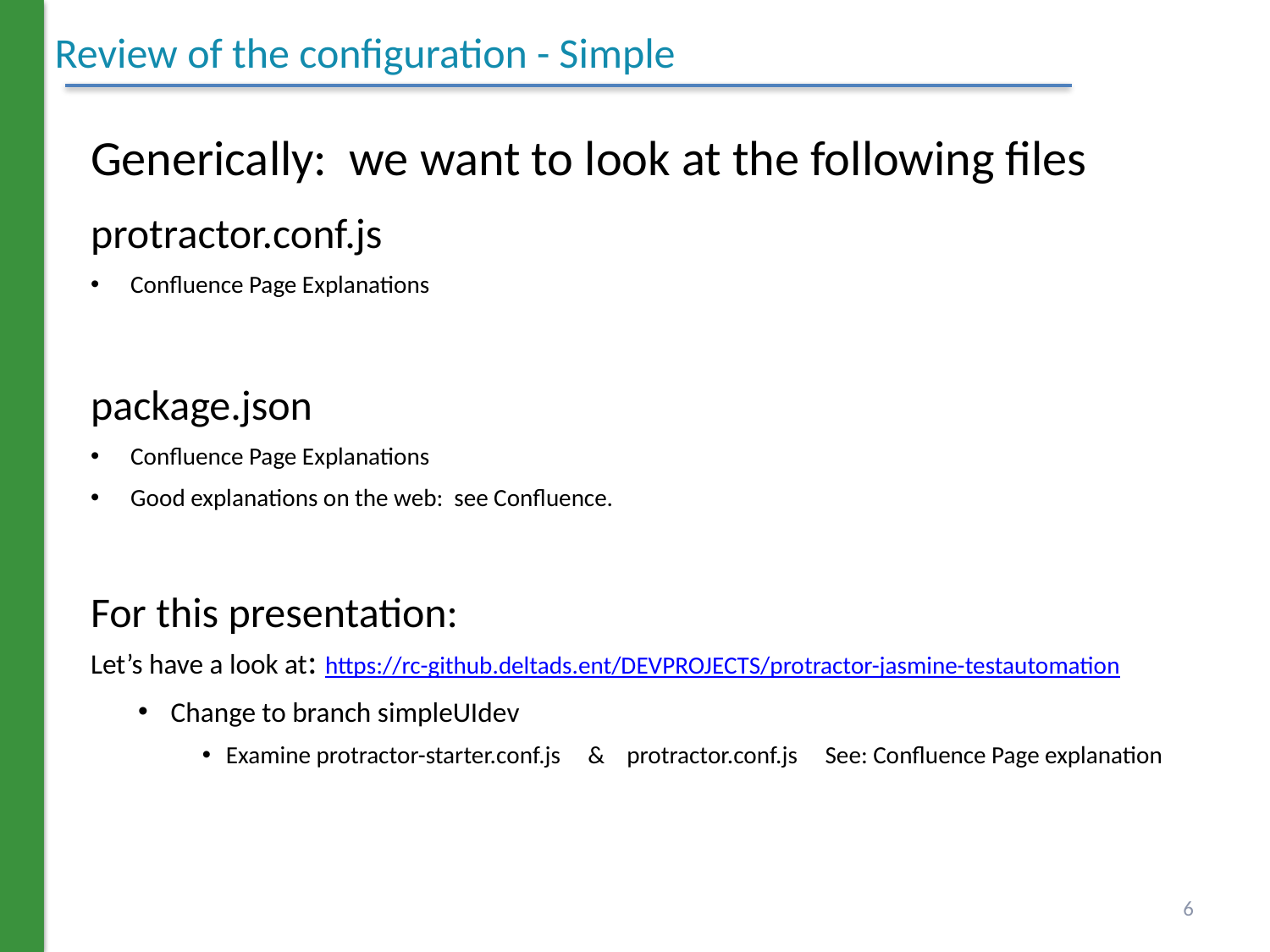

# Review of the configuration - Simple
Generically:  we want to look at the following files
protractor.conf.js
Confluence Page Explanations

package.json
Confluence Page Explanations
Good explanations on the web:  see Confluence.

For this presentation:

Let’s have a look at: https://rc-github.deltads.ent/DEVPROJECTS/protractor-jasmine-testautomation
Change to branch simpleUIdev
Examine protractor-starter.conf.js     &    protractor.conf.js     See: Confluence Page explanation

6